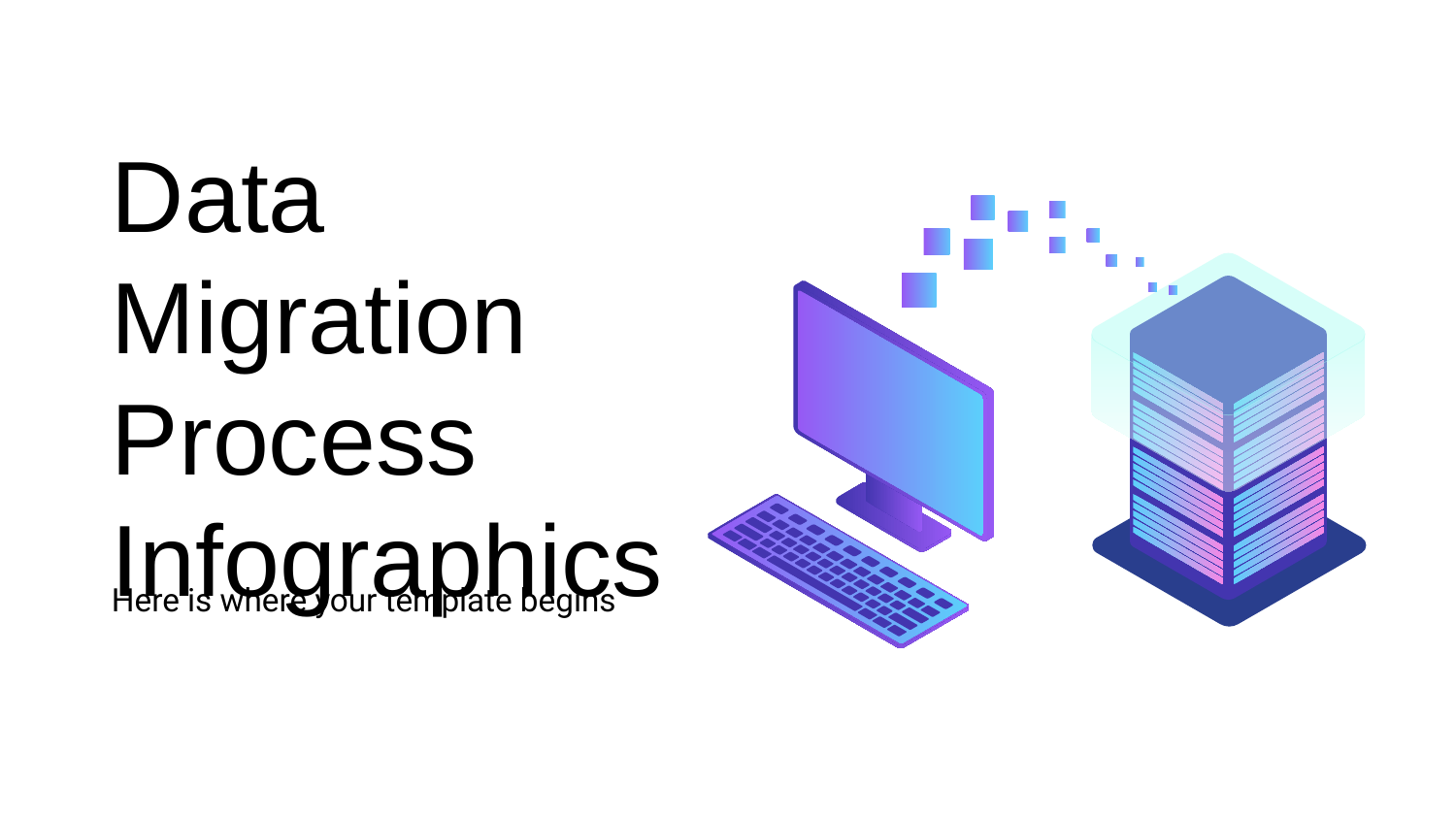

# Data Migration Process Infographics

Here is where your template begins